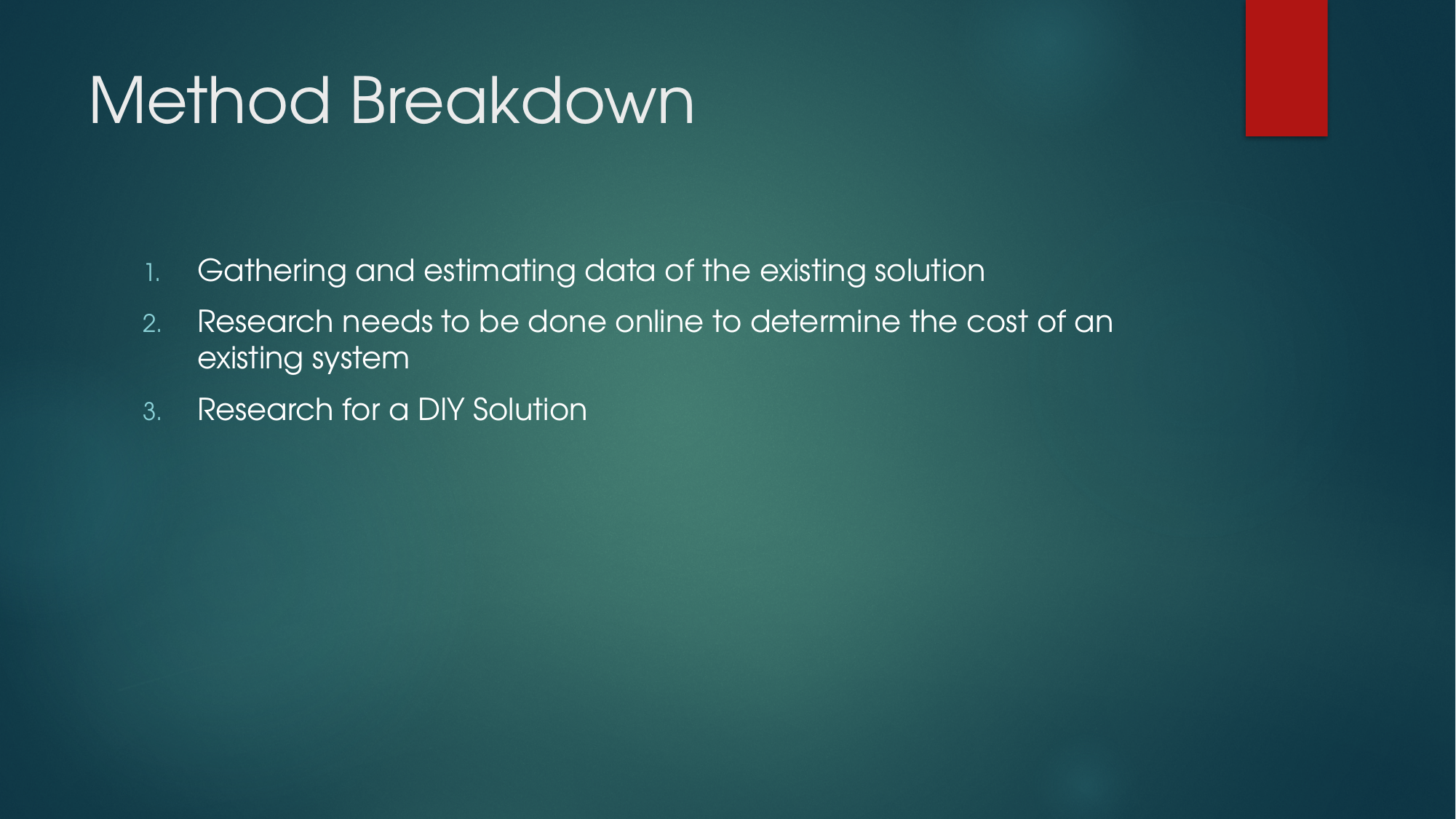

# Method Breakdown
Gathering and estimating data of the existing solution
Research needs to be done online to determine the cost of an existing system
Research for a DIY Solution